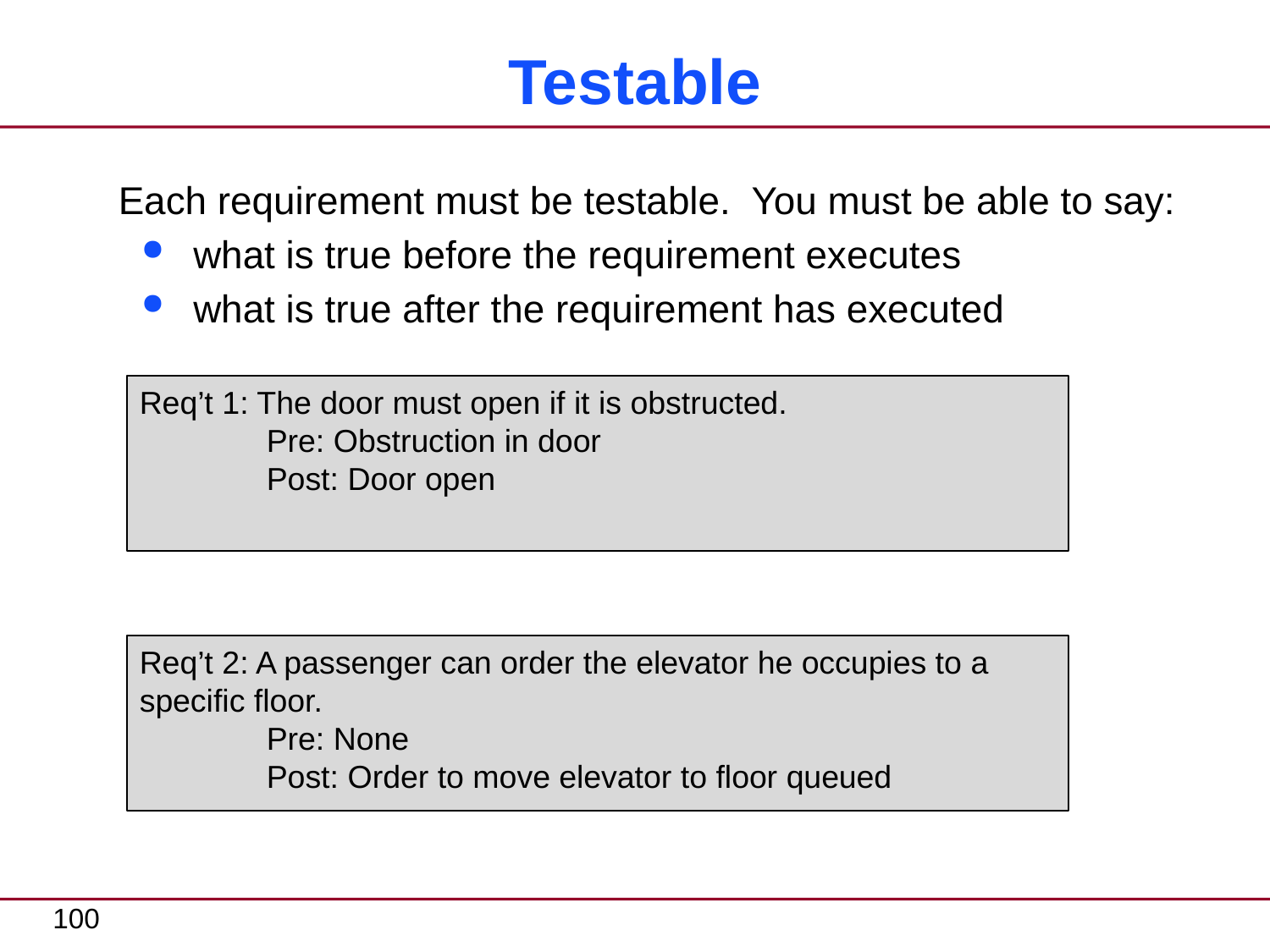

# Testable
Each requirement must be testable.  You must be able to say:
what is true before the requirement executes
what is true after the requirement has executed
Req’t 1: The door must open if it is obstructed.
	Pre: Obstruction in door
	Post: Door open
Req’t 2: A passenger can order the elevator he occupies to a specific floor.
	Pre: None
	Post: Order to move elevator to floor queued